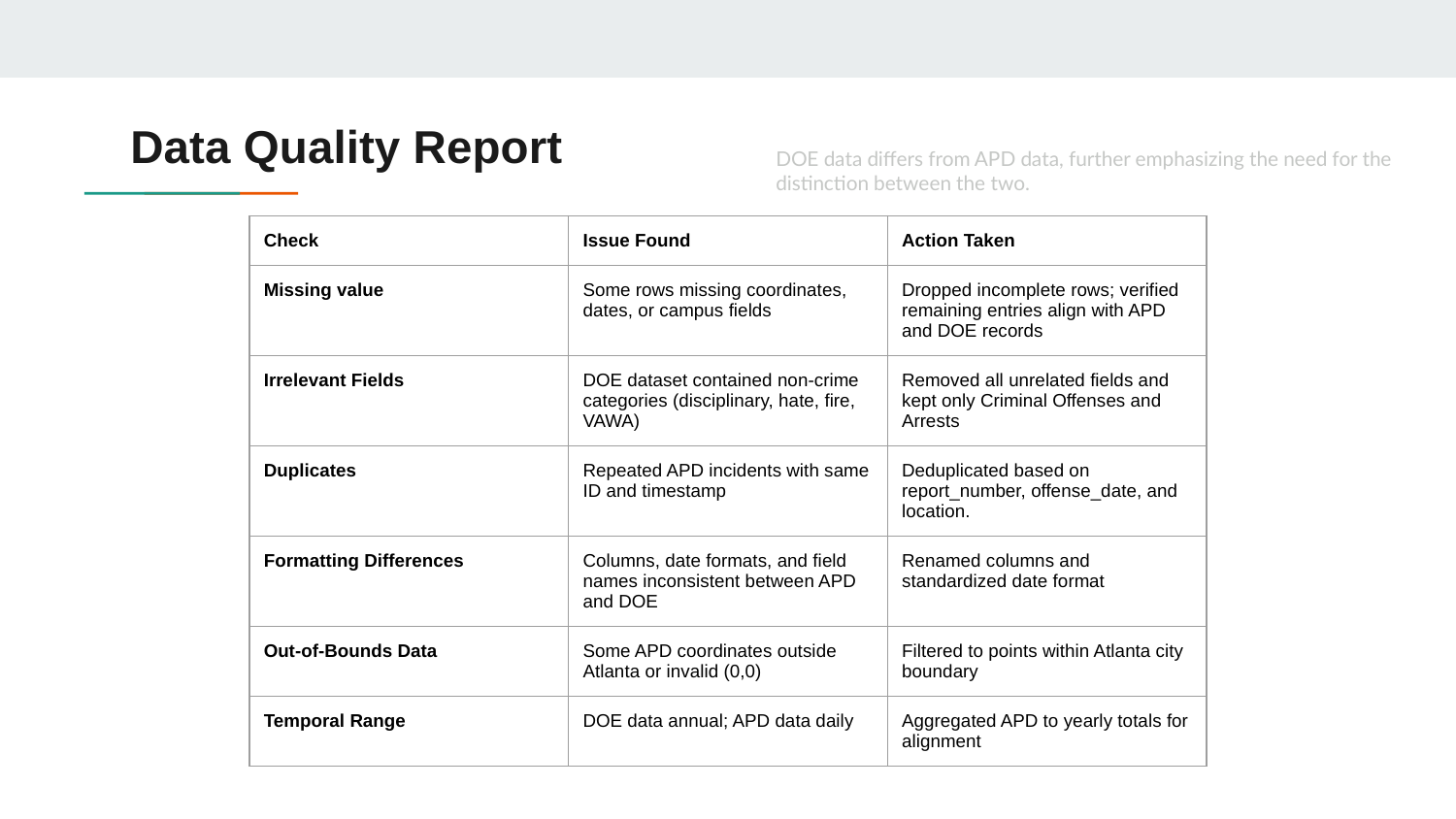

# Data Quality Report
DOE data differs from APD data, further emphasizing the need for the distinction between the two.
| Check | Issue Found | Action Taken |
| --- | --- | --- |
| Missing value | Some rows missing coordinates, dates, or campus fields | Dropped incomplete rows; verified remaining entries align with APD and DOE records |
| Irrelevant Fields | DOE dataset contained non-crime categories (disciplinary, hate, fire, VAWA) | Removed all unrelated fields and kept only Criminal Offenses and Arrests |
| Duplicates | Repeated APD incidents with same ID and timestamp | Deduplicated based on report\_number, offense\_date, and location. |
| Formatting Differences | Columns, date formats, and field names inconsistent between APD and DOE | Renamed columns and standardized date format |
| Out-of-Bounds Data | Some APD coordinates outside Atlanta or invalid (0,0) | Filtered to points within Atlanta city boundary |
| Temporal Range | DOE data annual; APD data daily | Aggregated APD to yearly totals for alignment |